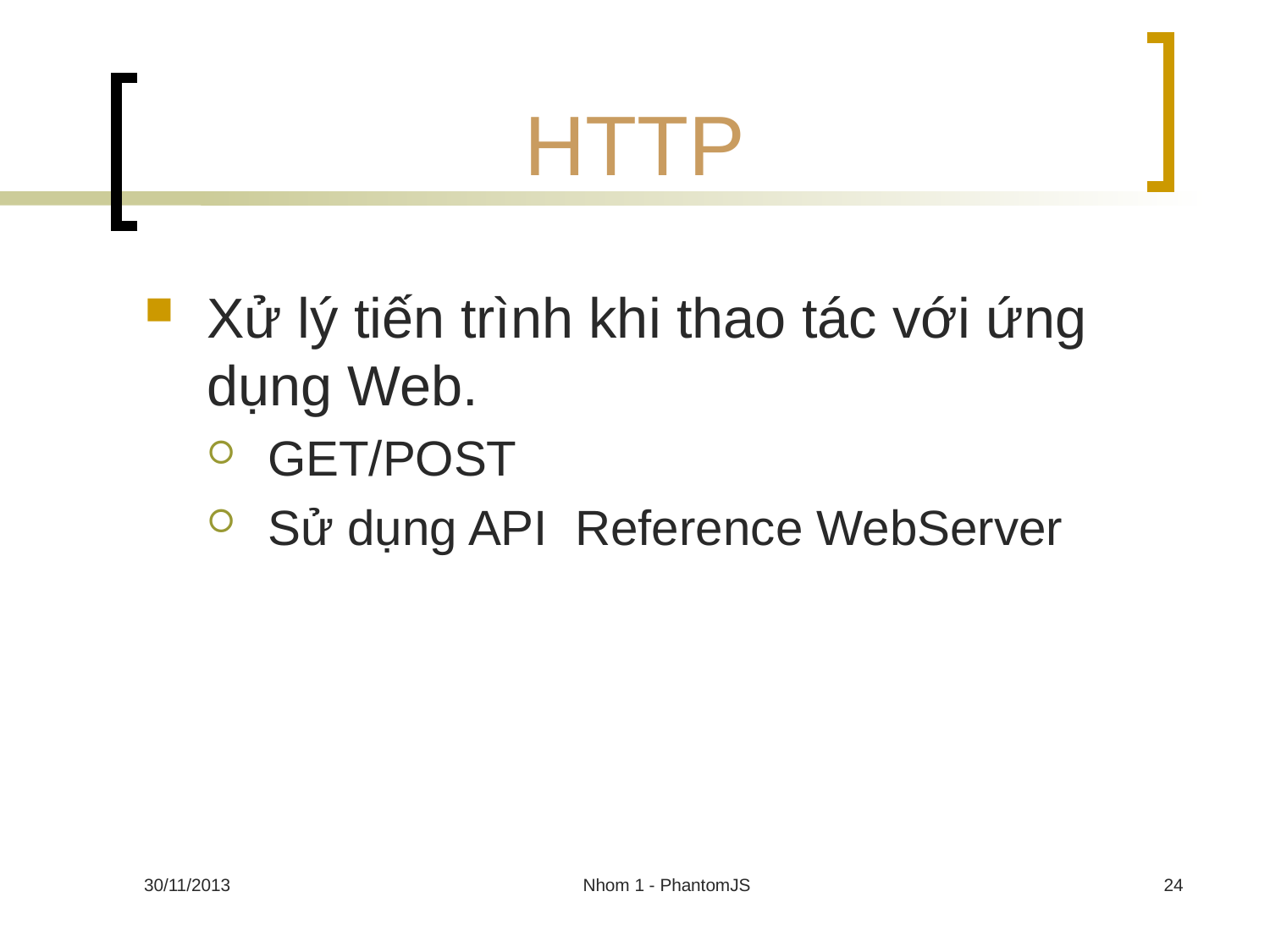

# HTTP
Xử lý tiến trình khi thao tác với ứng dụng Web.
GET/POST
Sử dụng API  Reference WebServer
30/11/2013
Nhom 1 - PhantomJS
24